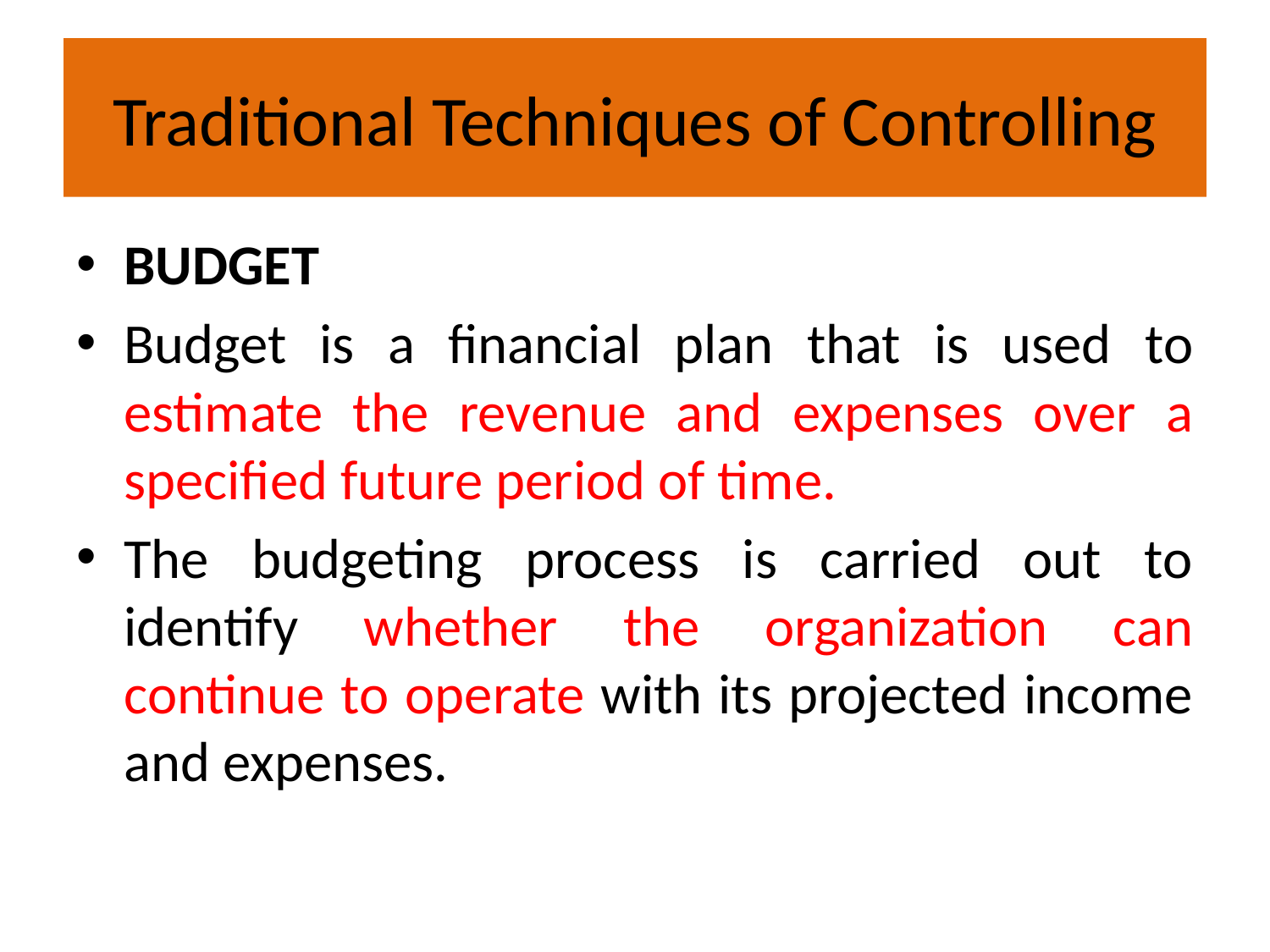

# Traditional Techniques of Controlling
BUDGET
Budget is a financial plan that is used to estimate the revenue and expenses over a specified future period of time.
The budgeting process is carried out to identify whether the organization can continue to operate with its projected income and expenses.